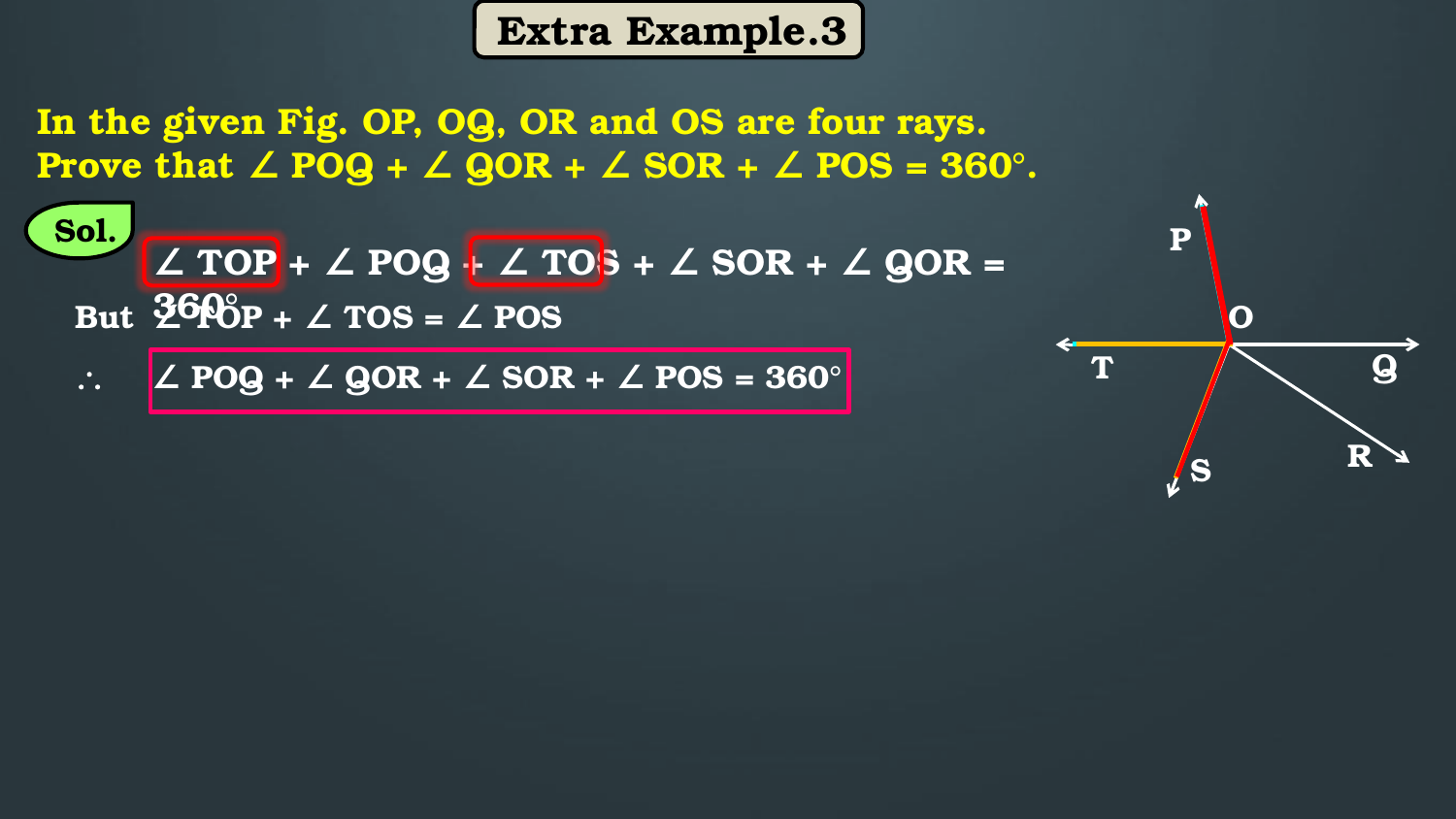

Extra Example.3

In the given Fig. OP, OQ, OR and OS are four rays.
Prove that ∠ POQ + ∠ QOR + ∠ SOR + ∠ POS = 360°.
P
O
Q
T
R
S

Sol.
∠ TOP + ∠ POQ + ∠ TOS + ∠ SOR + ∠ QOR = 360°

But
∠ TOP + ∠ TOS = ∠ POS
∴
∠ POQ + ∠ QOR + ∠ SOR + ∠ POS = 360°